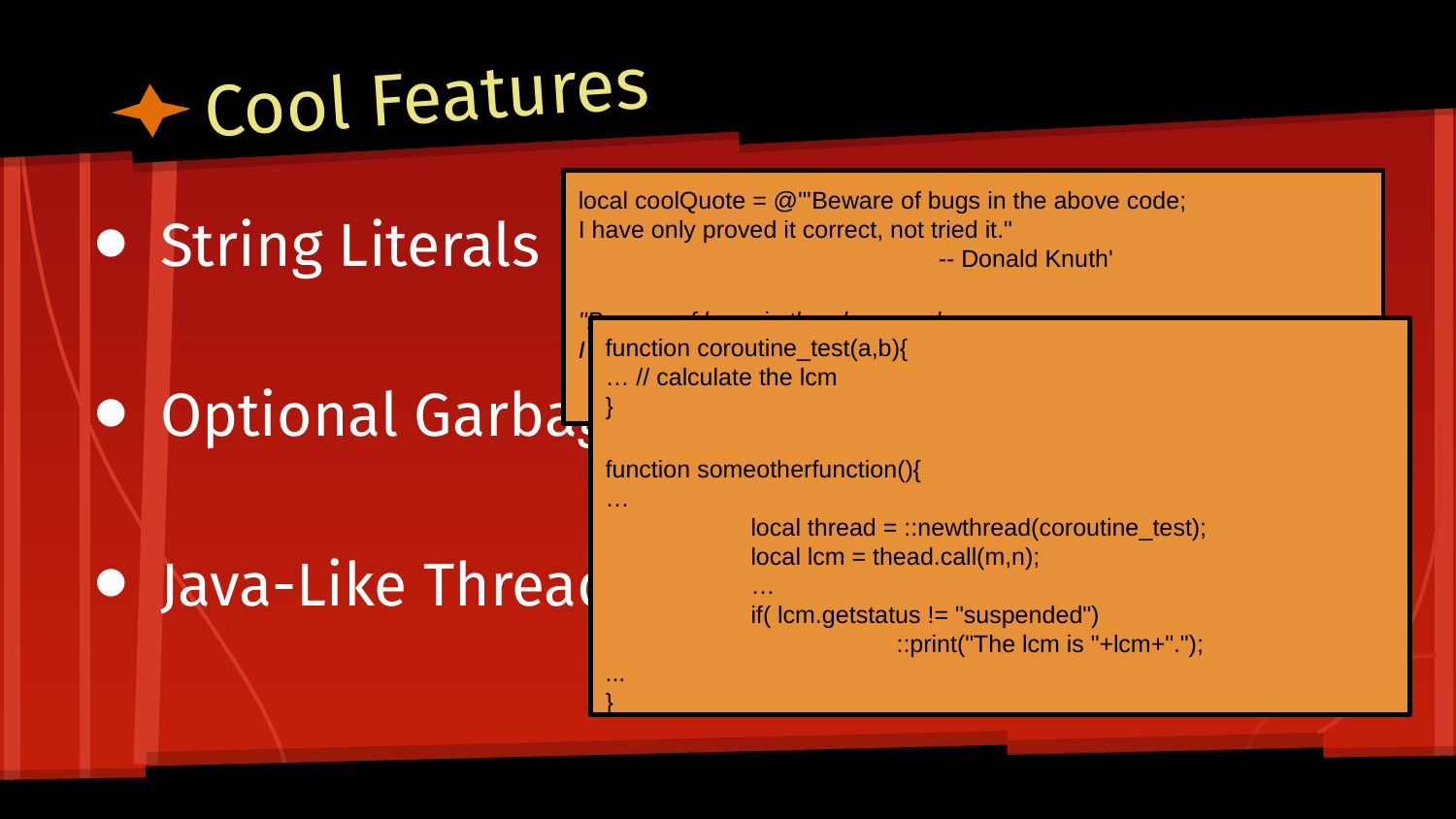

# Cool Features
local coolQuote = @'"Beware of bugs in the above code;
I have only proved it correct, not tried it."
                                                     -- Donald Knuth'

"Beware of bugs in the above code;
I have only proved it correct, not tried it."
                                                     -- Donald Knuth
String Literals

Optional Garbage Collector

Java-Like Threads
function coroutine_test(a,b){
… // calculate the lcm
}

function someotherfunction(){
…
	local thread = ::newthread(coroutine_test);
	local lcm = thead.call(m,n);
	…
	if( lcm.getstatus != "suspended")
		::print("The lcm is "+lcm+".");
...
}